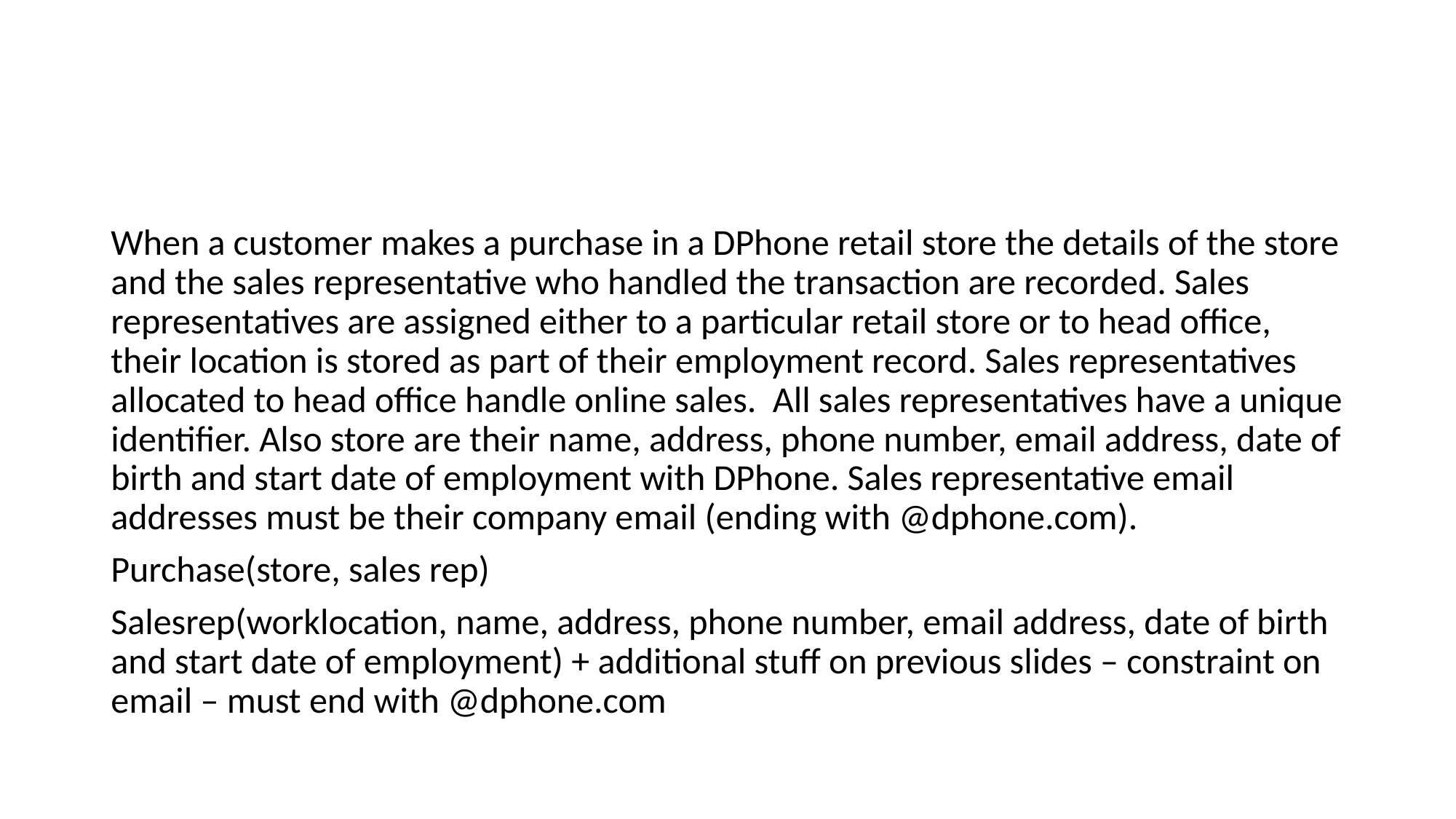

#
When a customer makes a purchase in a DPhone retail store the details of the store and the sales representative who handled the transaction are recorded. Sales representatives are assigned either to a particular retail store or to head office, their location is stored as part of their employment record. Sales representatives allocated to head office handle online sales.  All sales representatives have a unique identifier. Also store are their name, address, phone number, email address, date of birth and start date of employment with DPhone. Sales representative email addresses must be their company email (ending with @dphone.com).
Purchase(store, sales rep)
Salesrep(worklocation, name, address, phone number, email address, date of birth and start date of employment) + additional stuff on previous slides – constraint on email – must end with @dphone.com